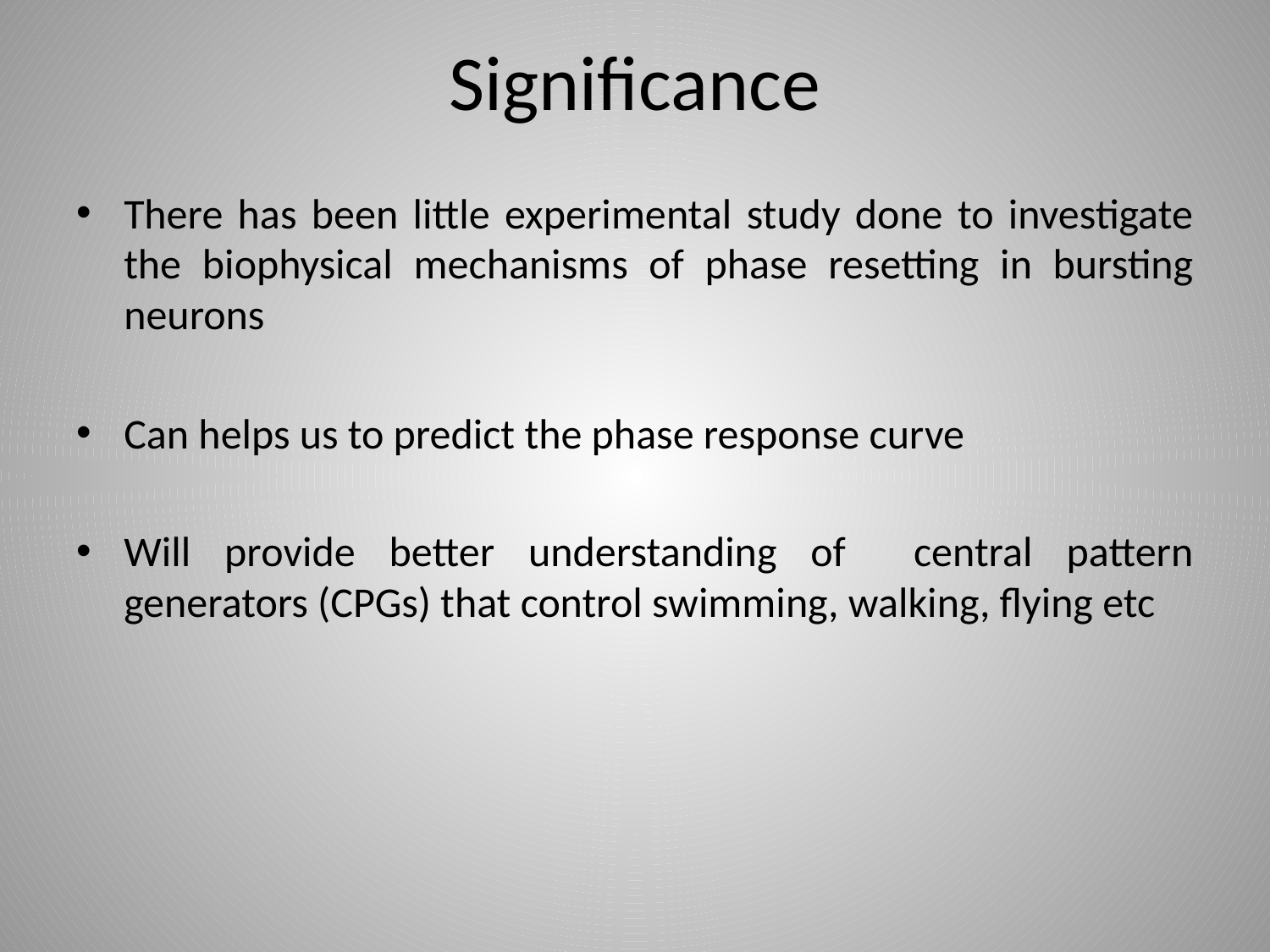

# Significance
There has been little experimental study done to investigate the biophysical mechanisms of phase resetting in bursting neurons

Can helps us to predict the phase response curve

Will provide better understanding of  central pattern generators (CPGs) that control swimming, walking, flying etc